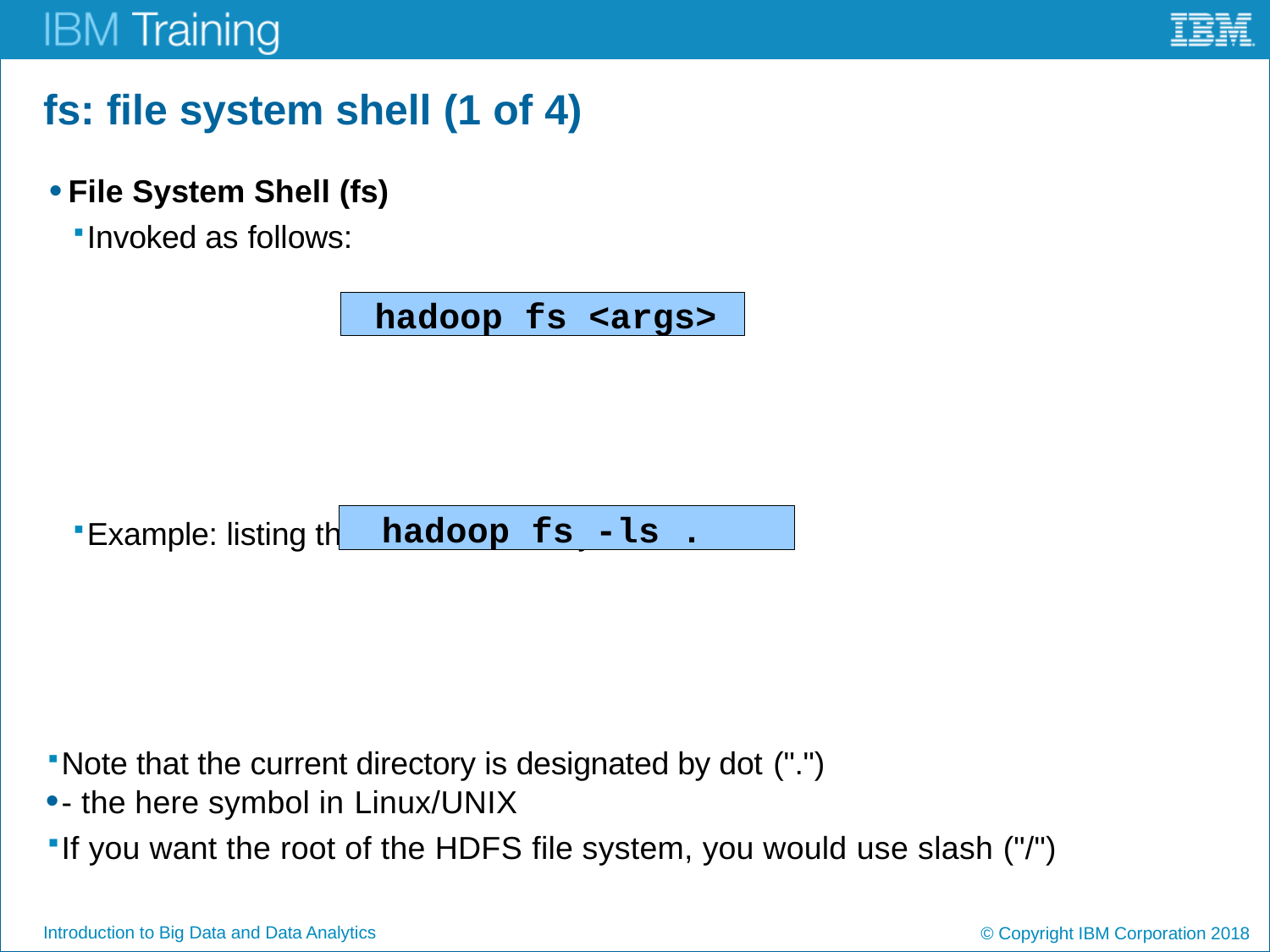

# fs: file system shell (1 of 4)
File System Shell (fs)
Invoked as follows:

Example: listing the current directory in HDFS

Note that the current directory is designated by dot (".")
- the here symbol in Linux/UNIX
If you want the root of the HDFS file system, you would use slash ("/")

hadoop fs <args>
hadoop fs -ls .